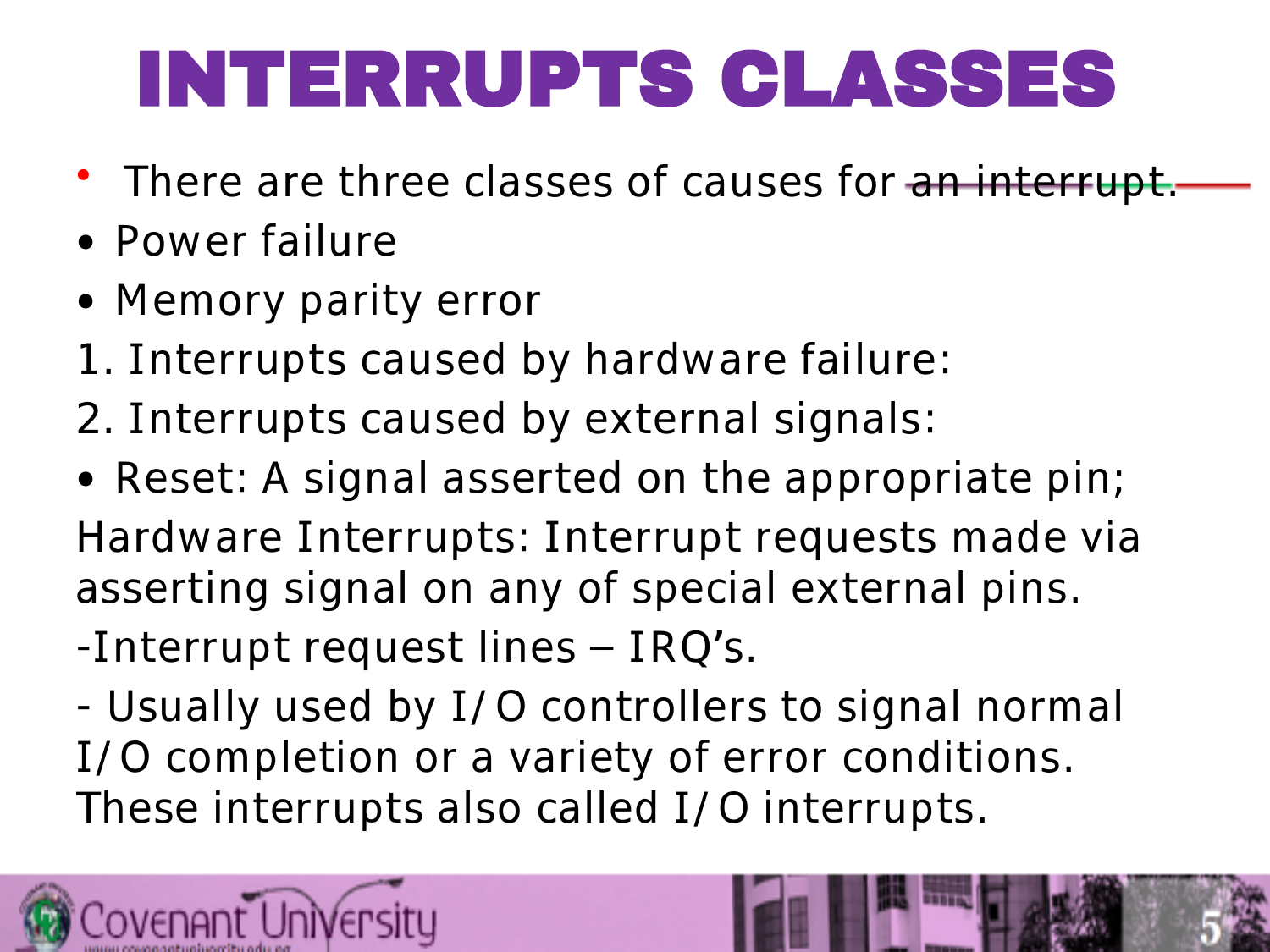

# INTERRUPTS CLASSES
There are three classes of causes for an interrupt.
• Power failure
• Memory parity error
1. Interrupts caused by hardware failure:
2. Interrupts caused by external signals:
• Reset: A signal asserted on the appropriate pin;
Hardware Interrupts: Interrupt requests made via asserting signal on any of special external pins.
-Interrupt request lines – IRQ’s.
- Usually used by I/O controllers to signal normal I/O completion or a variety of error conditions. These interrupts also called I/O interrupts.